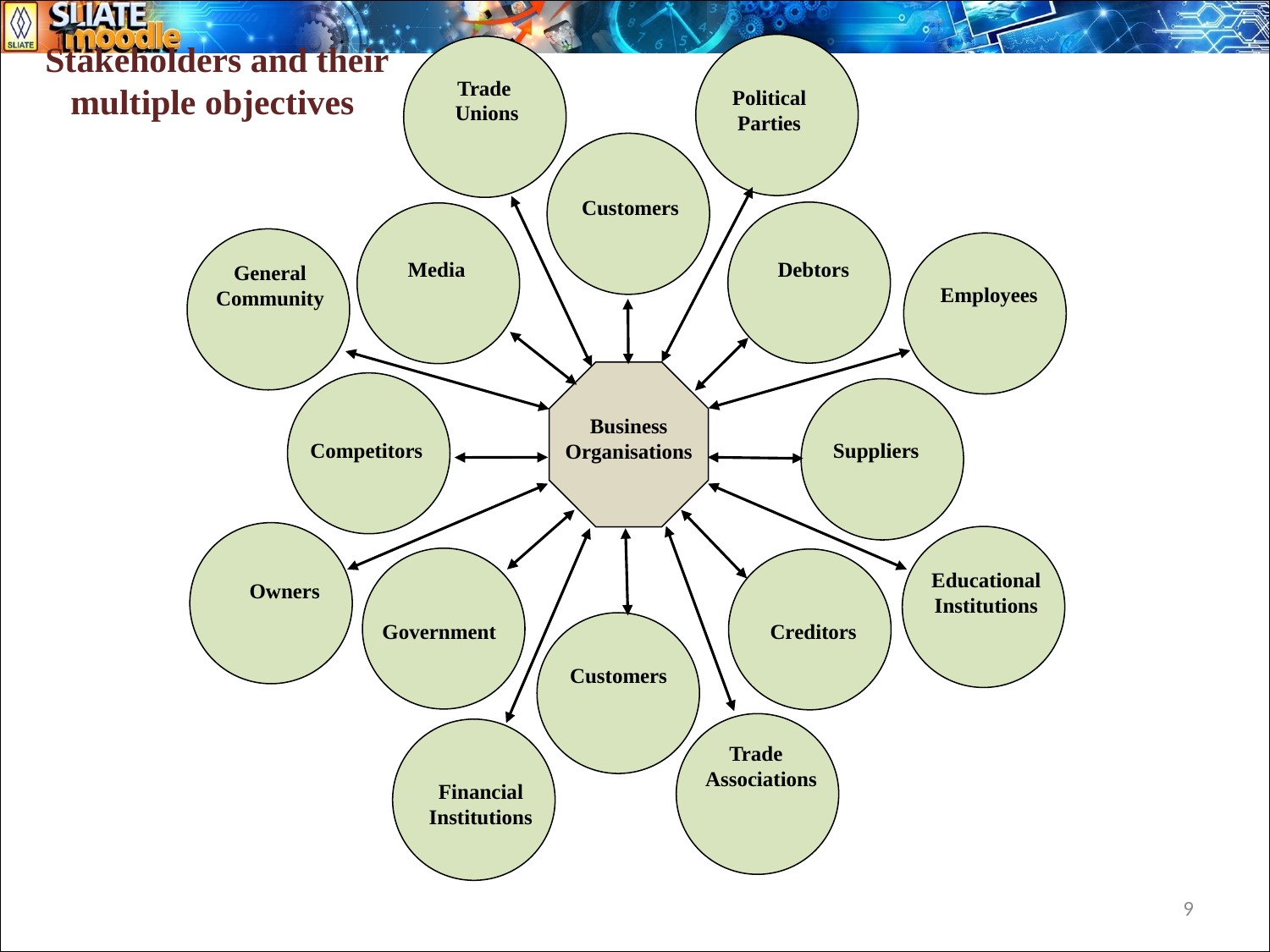

Business
Organisations
Stakeholders and their multiple objectives
Trade
Unions
Political
Parties
Customers
Media
Debtors
General
Community
Employees
 Competitors
Suppliers
Educational
Institutions
Owners
Government
Creditors
Customers
Trade   Associations

Financial Institutions

9